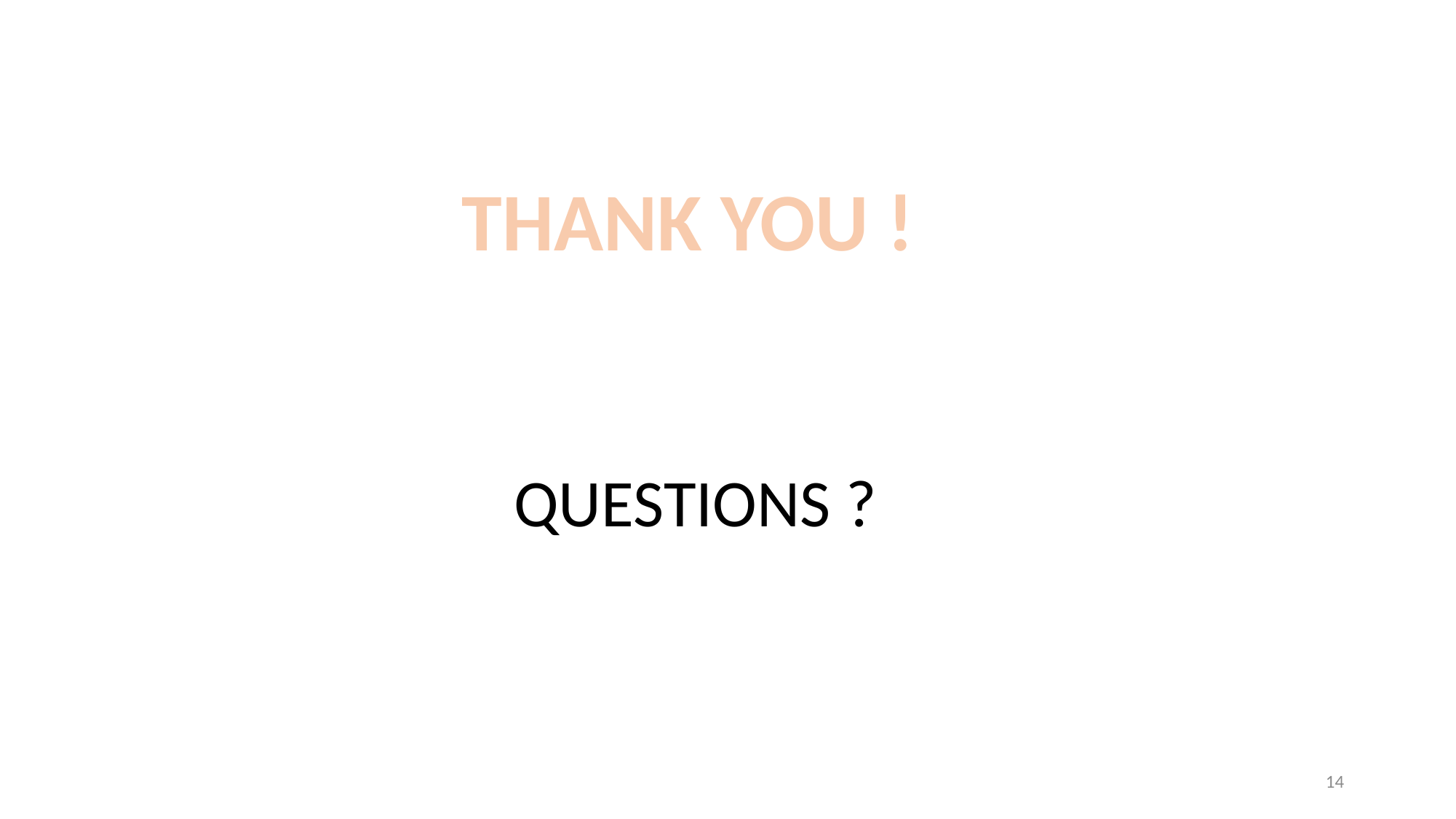

# QUESTIONS ?
THANK YOU !
14